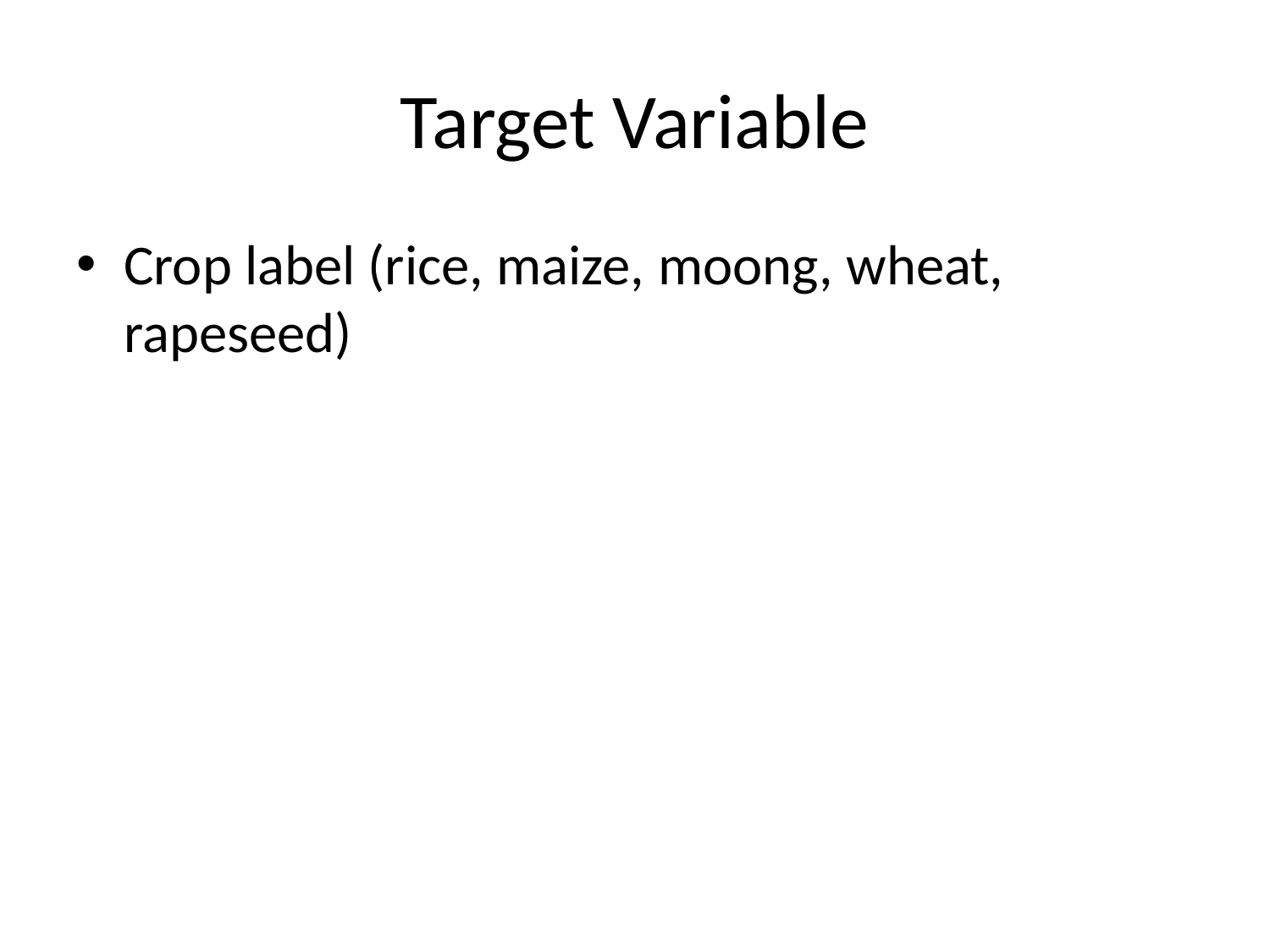

# Target Variable
Crop label (rice, maize, moong, wheat, rapeseed)